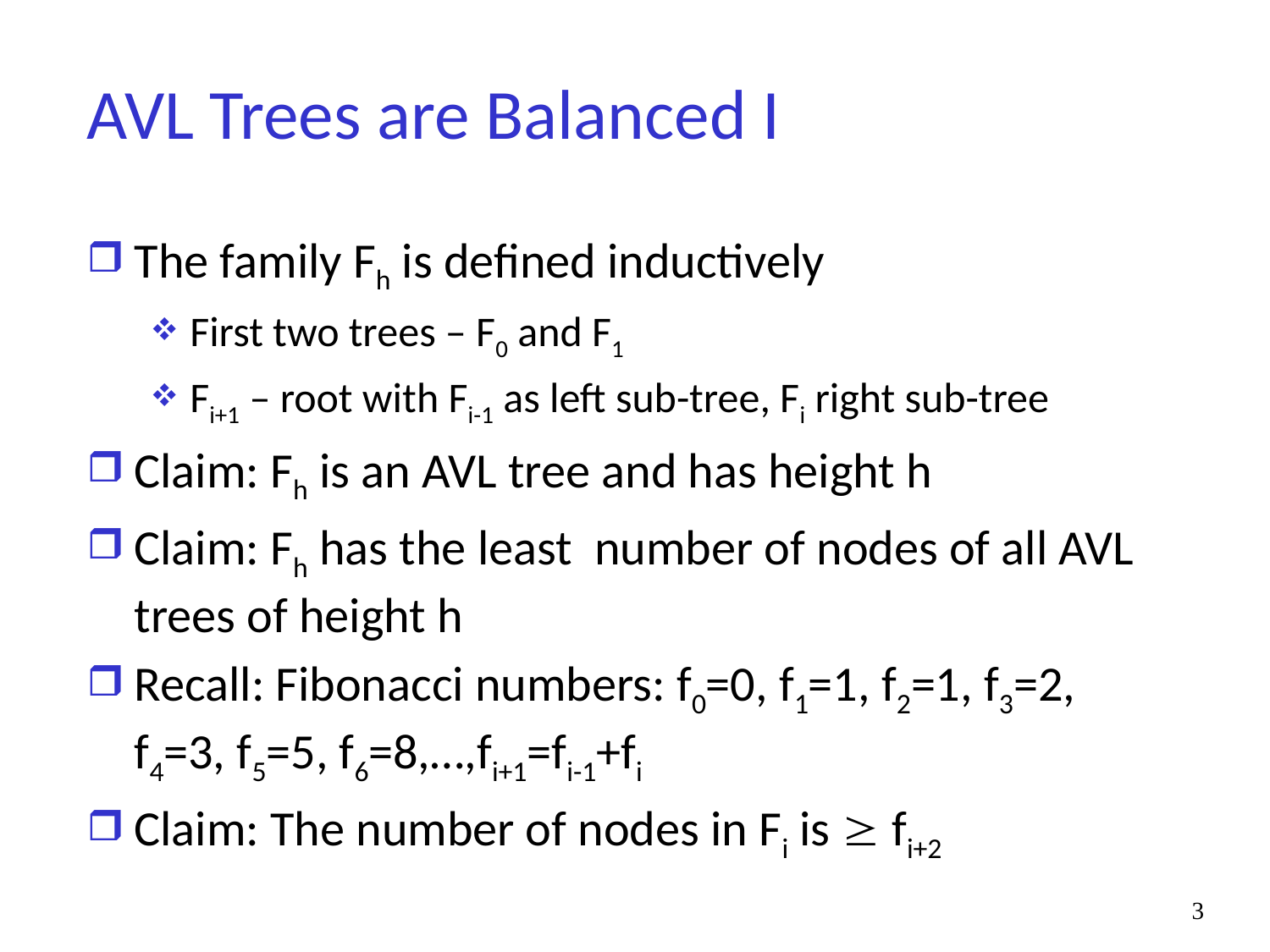

# AVL Trees are Balanced I
The family Fh is defined inductively
First two trees – F0 and F1
Fi+1 – root with Fi-1 as left sub-tree, Fi right sub-tree
Claim: Fh is an AVL tree and has height h
Claim: Fh has the least  number of nodes of all AVL trees of height h
Recall: Fibonacci numbers: f0=0, f1=1, f2=1, f3=2, f4=3, f5=5, f6=8,…,fi+1=fi-1+fi
Claim: The number of nodes in Fi is ≥ fi+2

3